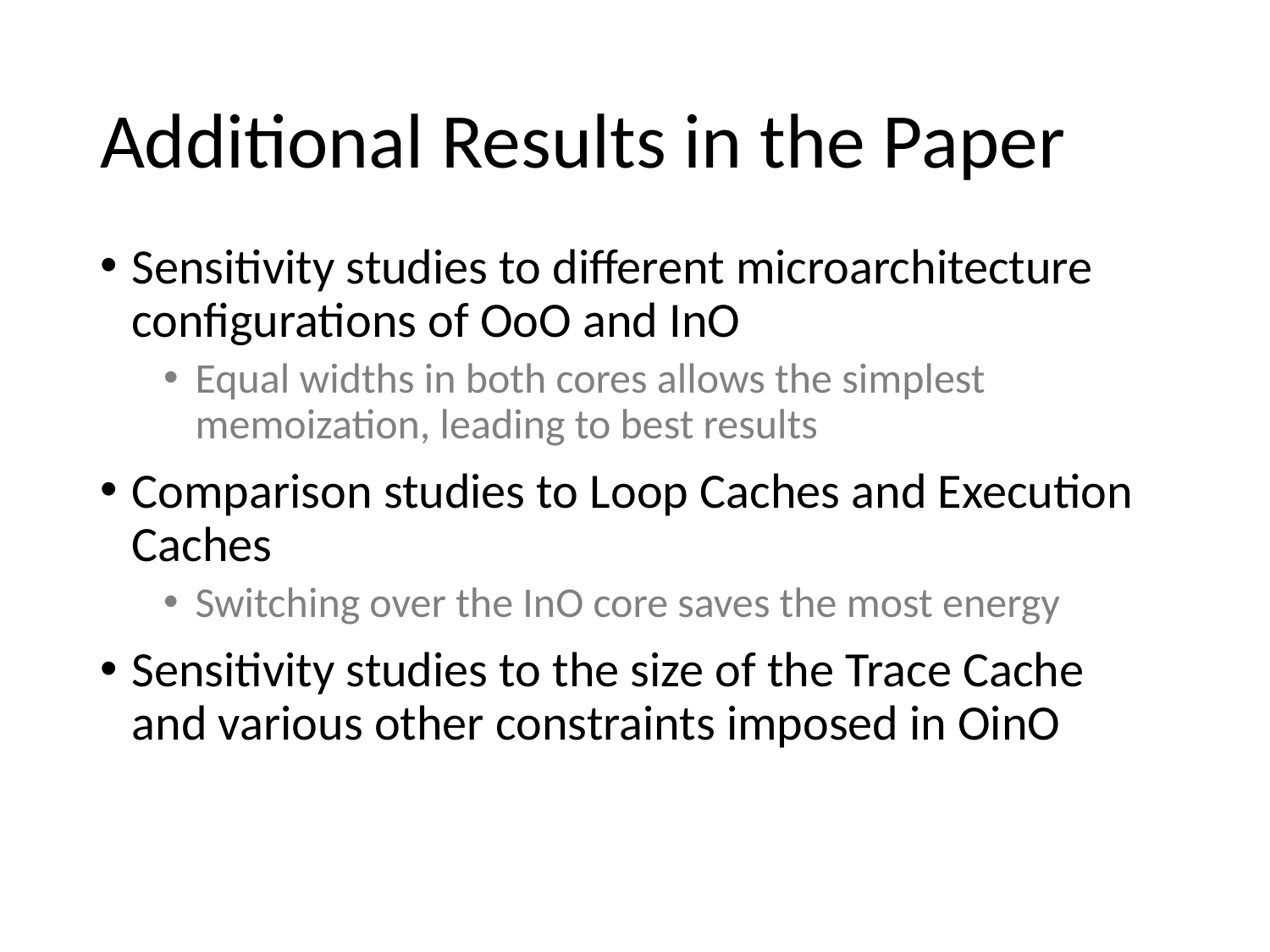

# Additional Results in the Paper
Sensitivity studies to different microarchitecture configurations of OoO and InO
Equal widths in both cores allows the simplest memoization, leading to best results
Comparison studies to Loop Caches and Execution Caches
Switching over the InO core saves the most energy
Sensitivity studies to the size of the Trace Cache and various other constraints imposed in OinO